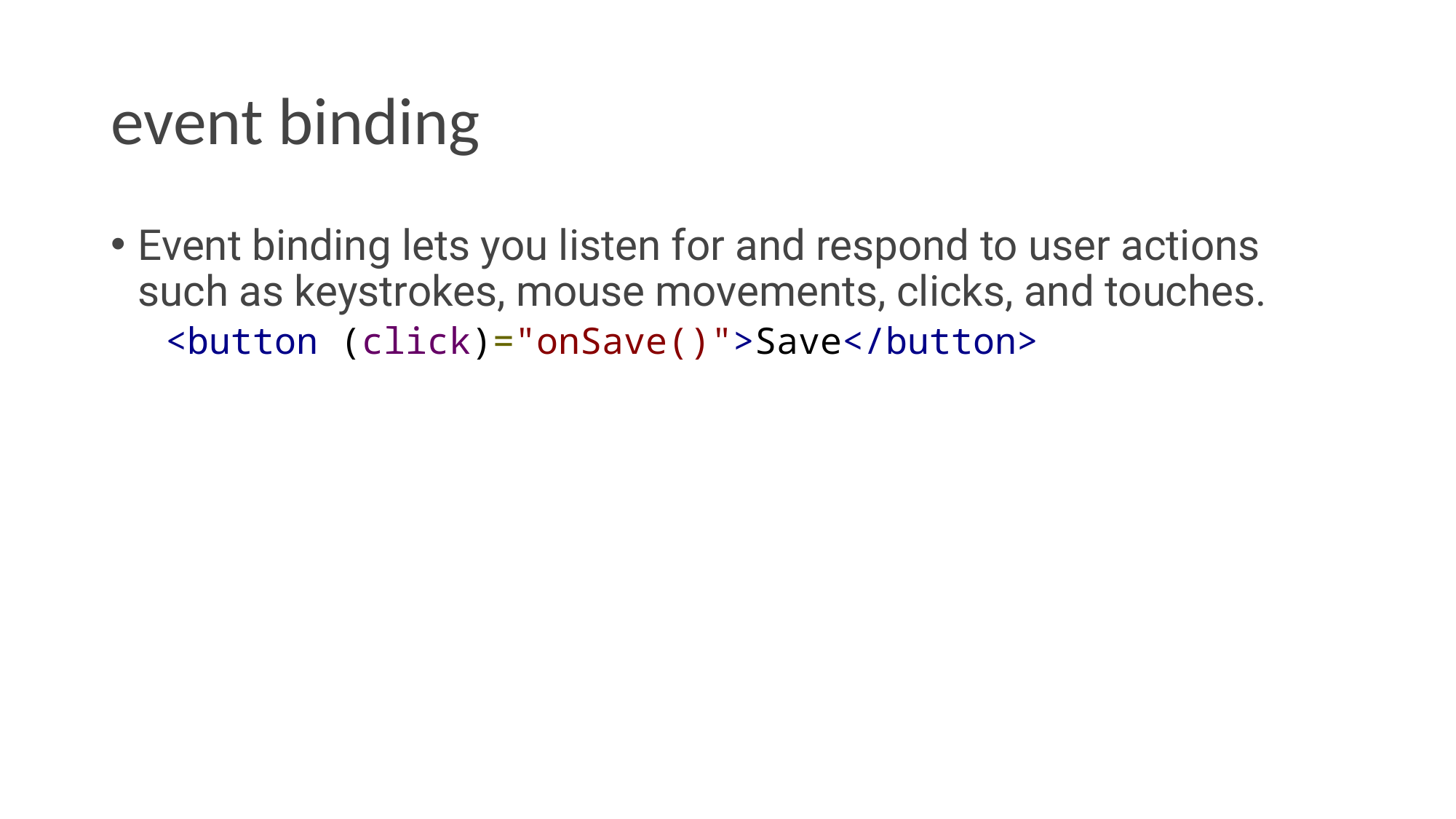

# event binding
Event binding lets you listen for and respond to user actions such as keystrokes, mouse movements, clicks, and touches.
<button (click)="onSave()">Save</button>